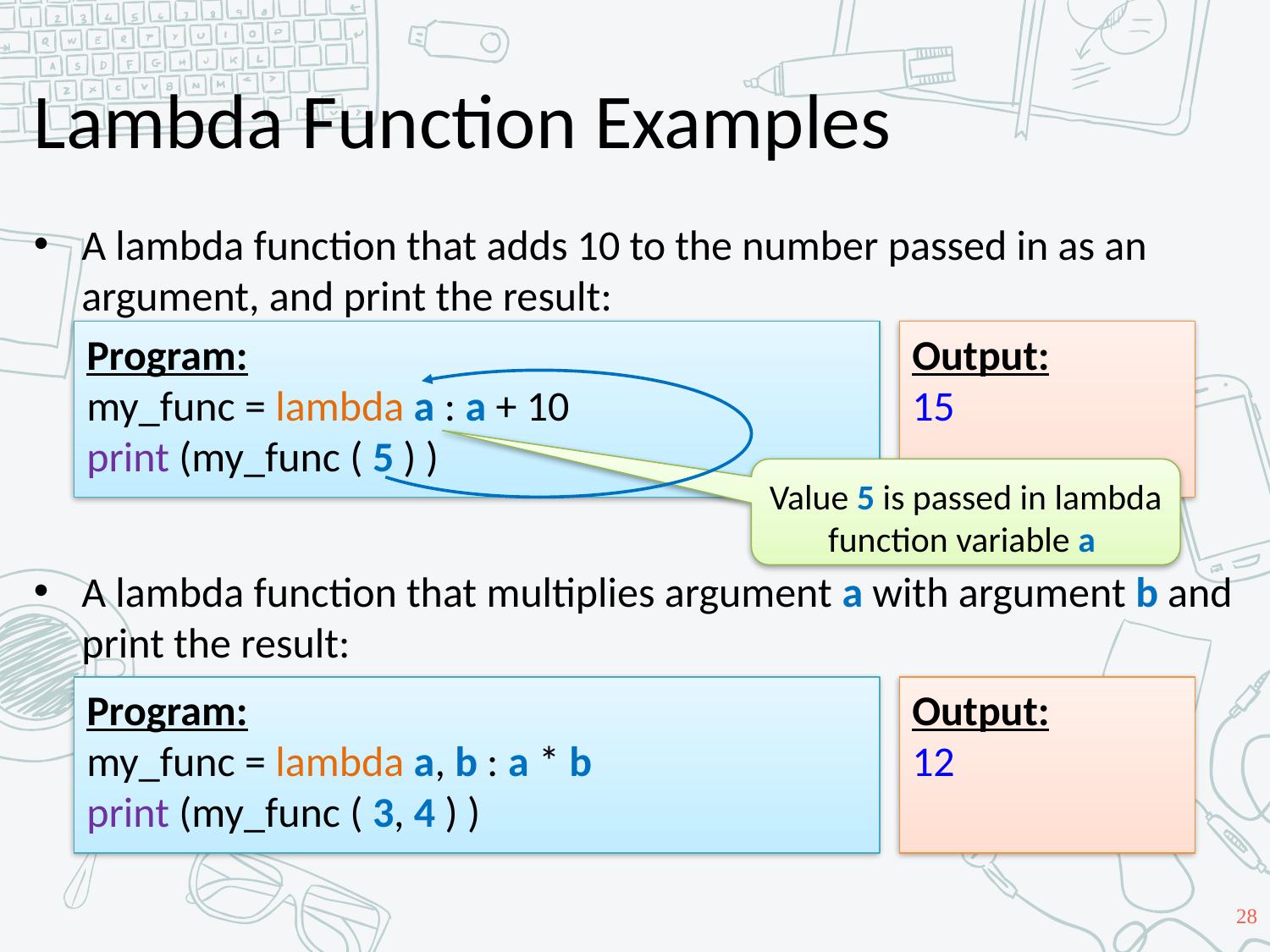

# Lambda Function Examples
A lambda function that adds 10 to the number passed in as an argument, and print the result:

A lambda function that multiplies argument a with argument b and print the result:

Output:
15

Program:
my_func = lambda a : a + 10
print (my_func ( 5 ) )

Value 5 is passed in lambda function variable a
Output:
12

Program:
my_func = lambda a, b : a * b
print (my_func ( 3, 4 ) )
28